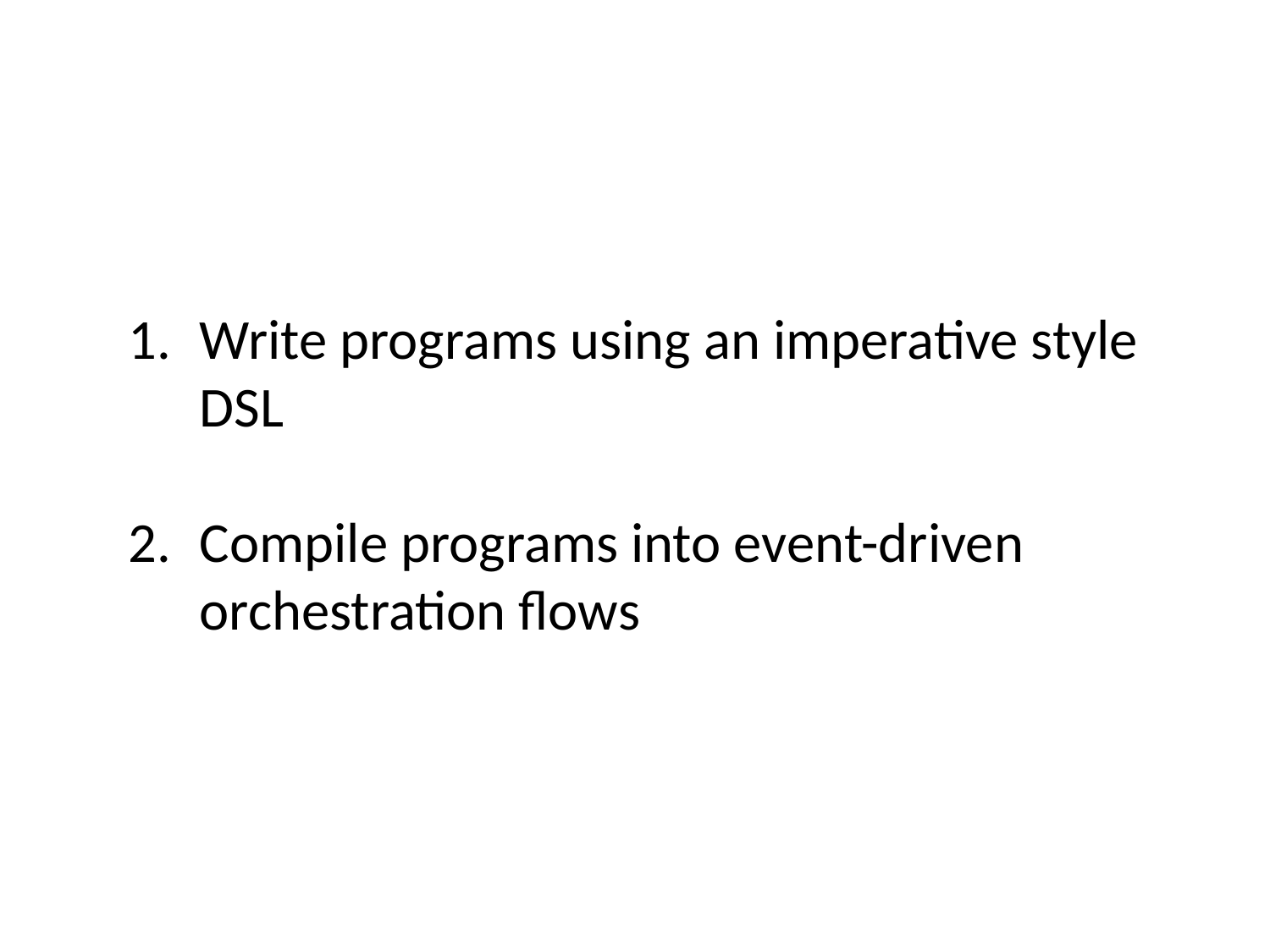

Write programs using an imperative style DSL

Compile programs into event-driven orchestration flows